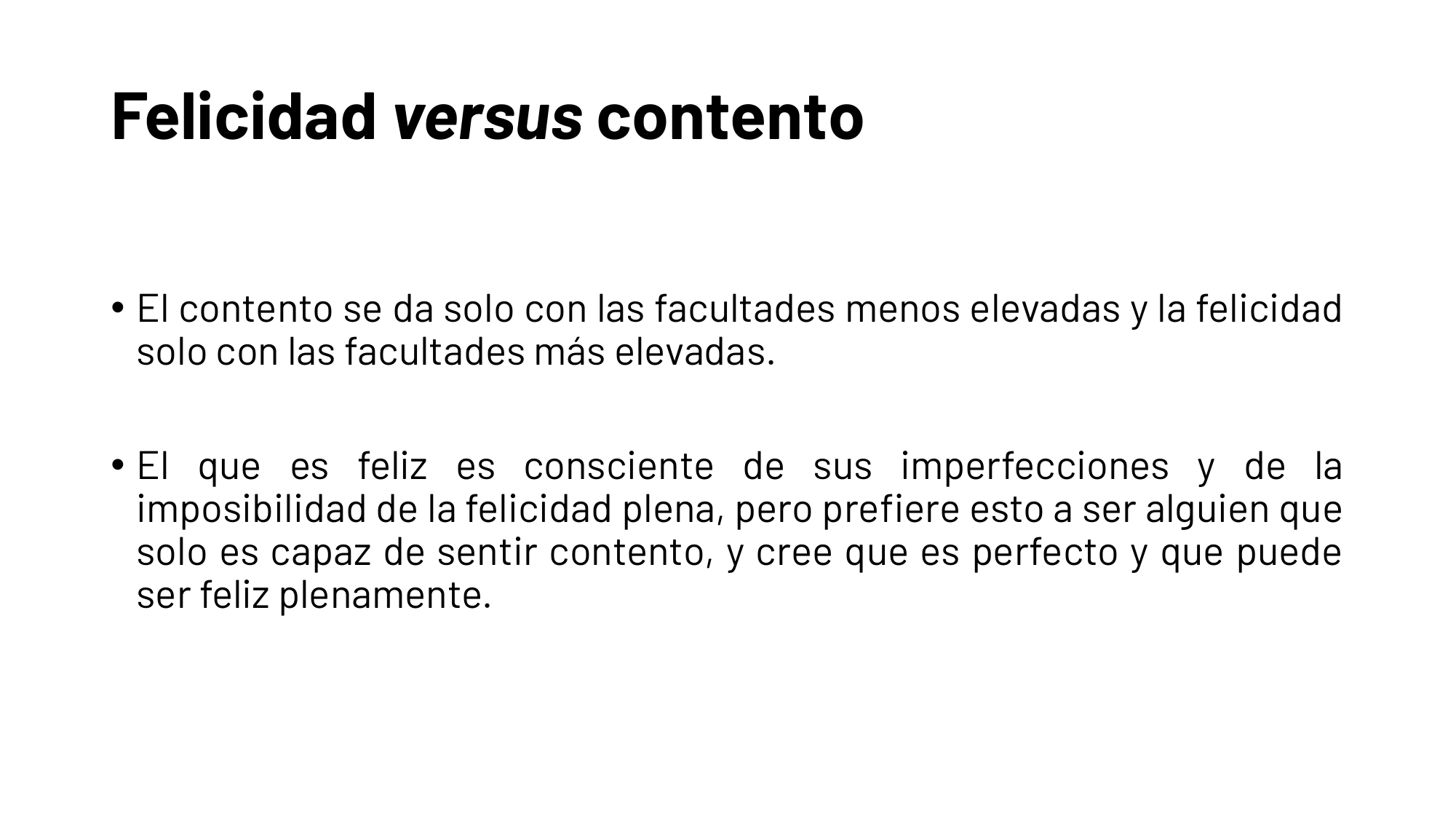

# Felicidad versus contento
El contento se da solo con las facultades menos elevadas y la felicidad solo con las facultades más elevadas.

El que es feliz es consciente de sus imperfecciones y de la imposibilidad de la felicidad plena, pero prefiere esto a ser alguien que solo es capaz de sentir contento, y cree que es perfecto y que puede ser feliz plenamente.